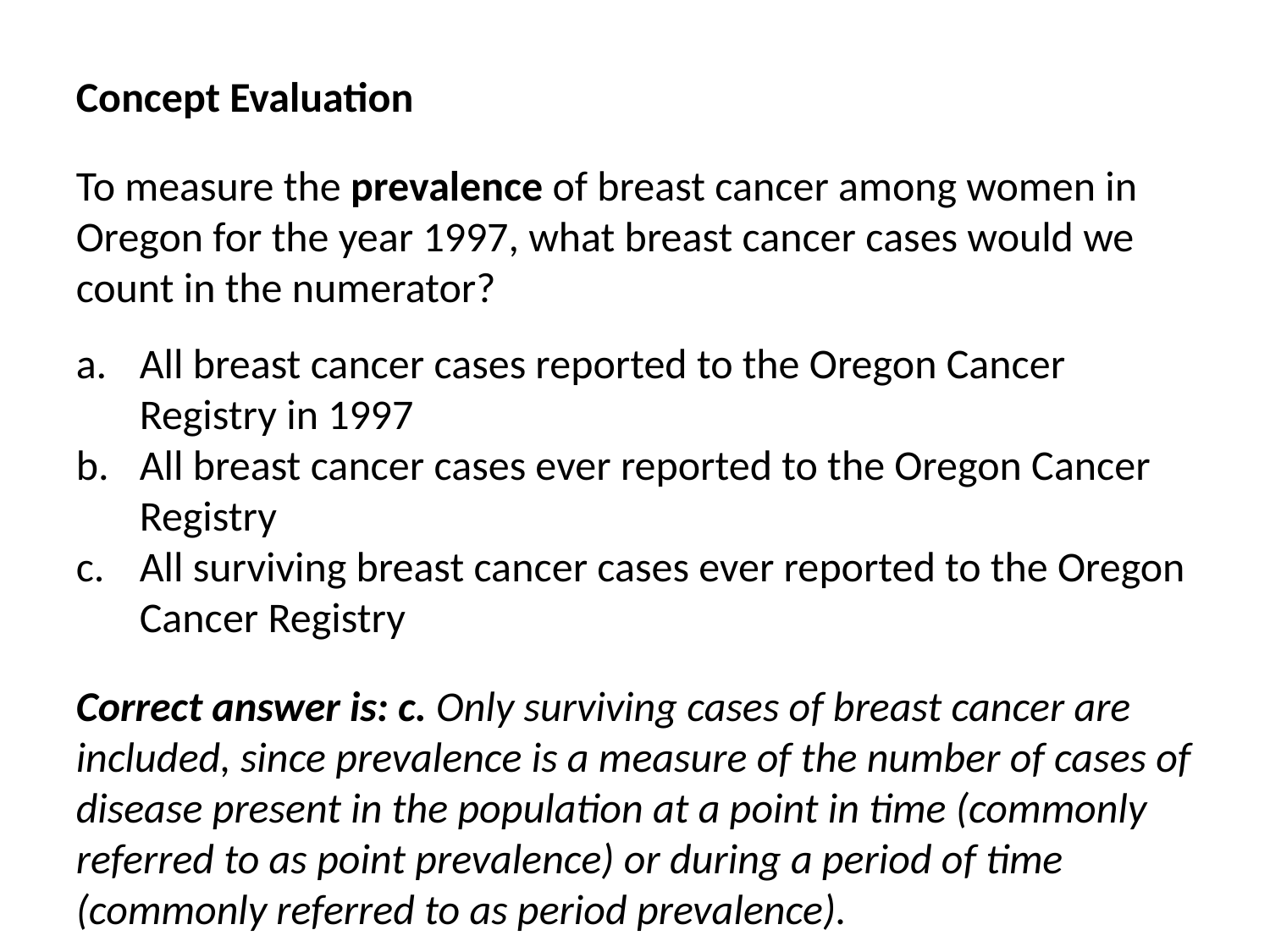

Concept Evaluation

To measure the prevalence of breast cancer among women in Oregon for the year 1997, what breast cancer cases would we count in the numerator?

All breast cancer cases reported to the Oregon Cancer Registry in 1997
All breast cancer cases ever reported to the Oregon Cancer Registry
All surviving breast cancer cases ever reported to the Oregon Cancer Registry

Correct answer is: c. Only surviving cases of breast cancer are included, since prevalence is a measure of the number of cases of disease present in the population at a point in time (commonly referred to as point prevalence) or during a period of time (commonly referred to as period prevalence).